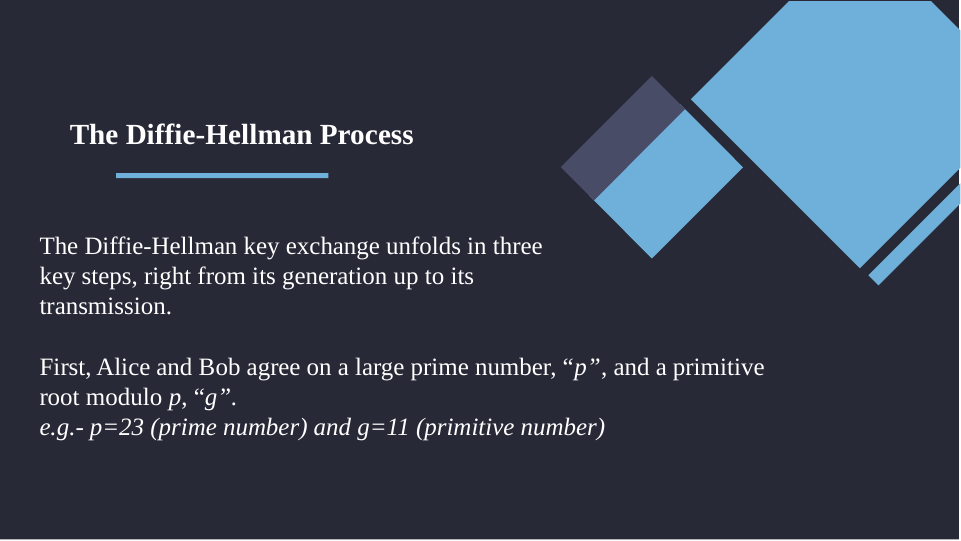

# The Diffie-Hellman Process

The Diffie-Hellman key exchange unfolds in three key steps, right from its generation up to its transmission.
First, Alice and Bob agree on a large prime number, “p”, and a primitive root modulo p, “g”.
e.g.- p=23 (prime number) and g=11 (primitive number)